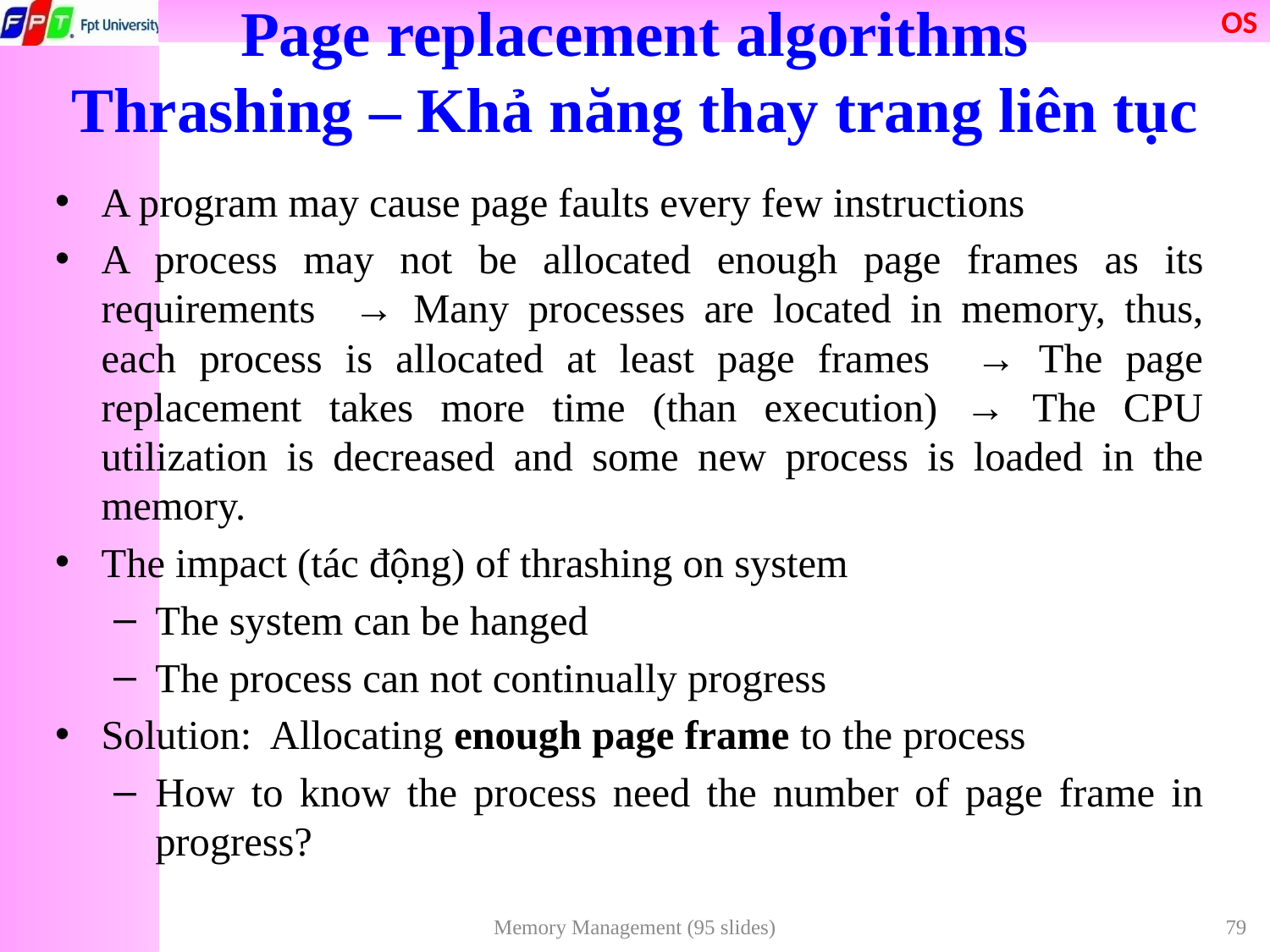

Page replacement algorithms
Thrashing – Khả năng thay trang liên tục
A program may cause page faults every few instructions
A process may not be allocated enough page frames as its requirements  → Many processes are located in memory, thus, each process is allocated at least page frames  → The page replacement takes more time (than execution) → The CPU utilization is decreased and some new process is loaded in the memory.
The impact (tác động) of thrashing on system
The system can be hanged
The process can not continually progress
Solution:  Allocating enough page frame to the process
How to know the process need the number of page frame in progress?
Memory Management (95 slides)
79